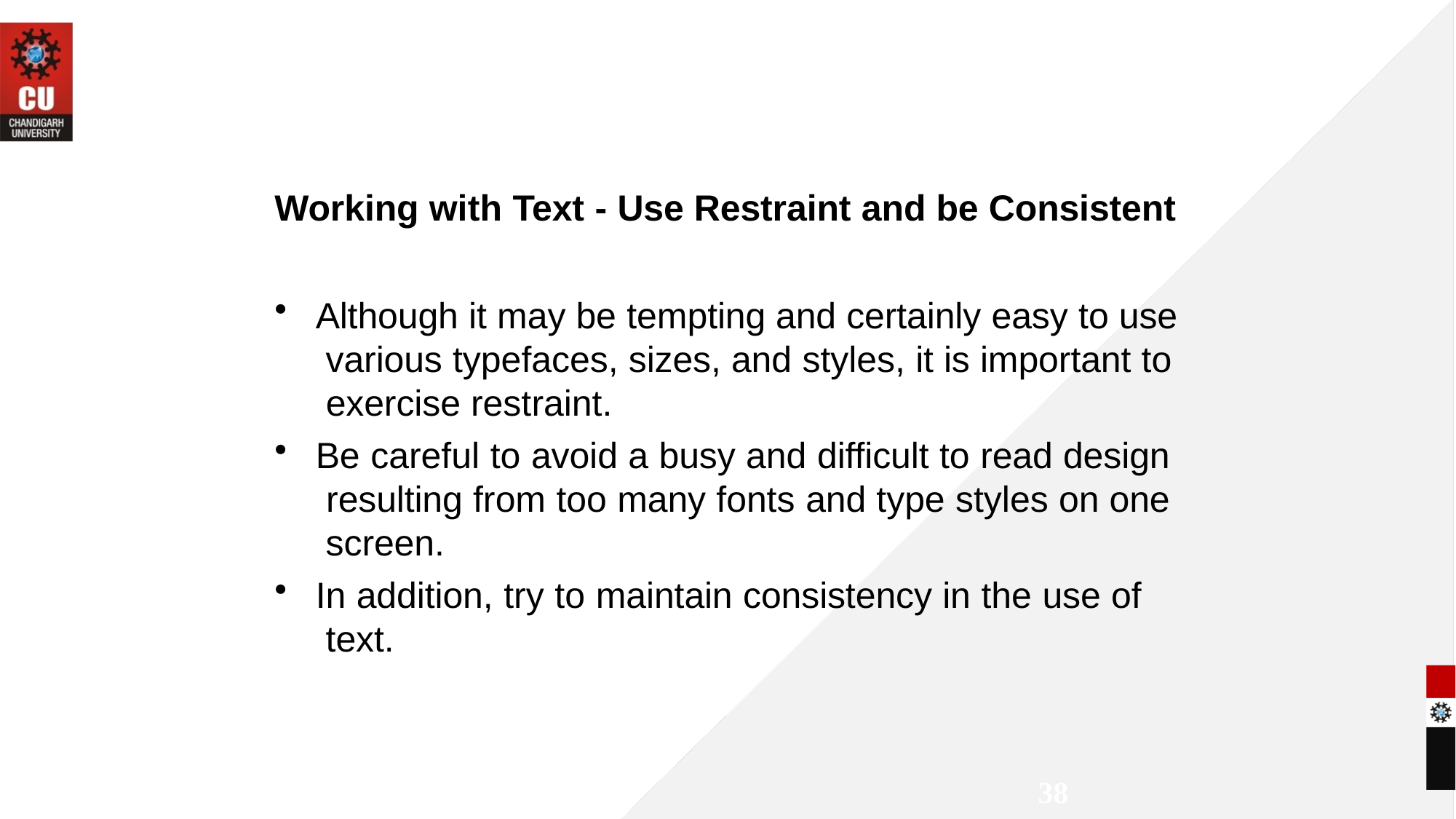

Working with Text - Use Restraint and be Consistent

Although it may be tempting and certainly easy to use  various typefaces, sizes, and styles, it is important to  exercise restraint.
Be careful to avoid a busy and difficult to read design  resulting from too many fonts and type styles on one  screen.
In addition, try to maintain consistency in the use of  text.
38